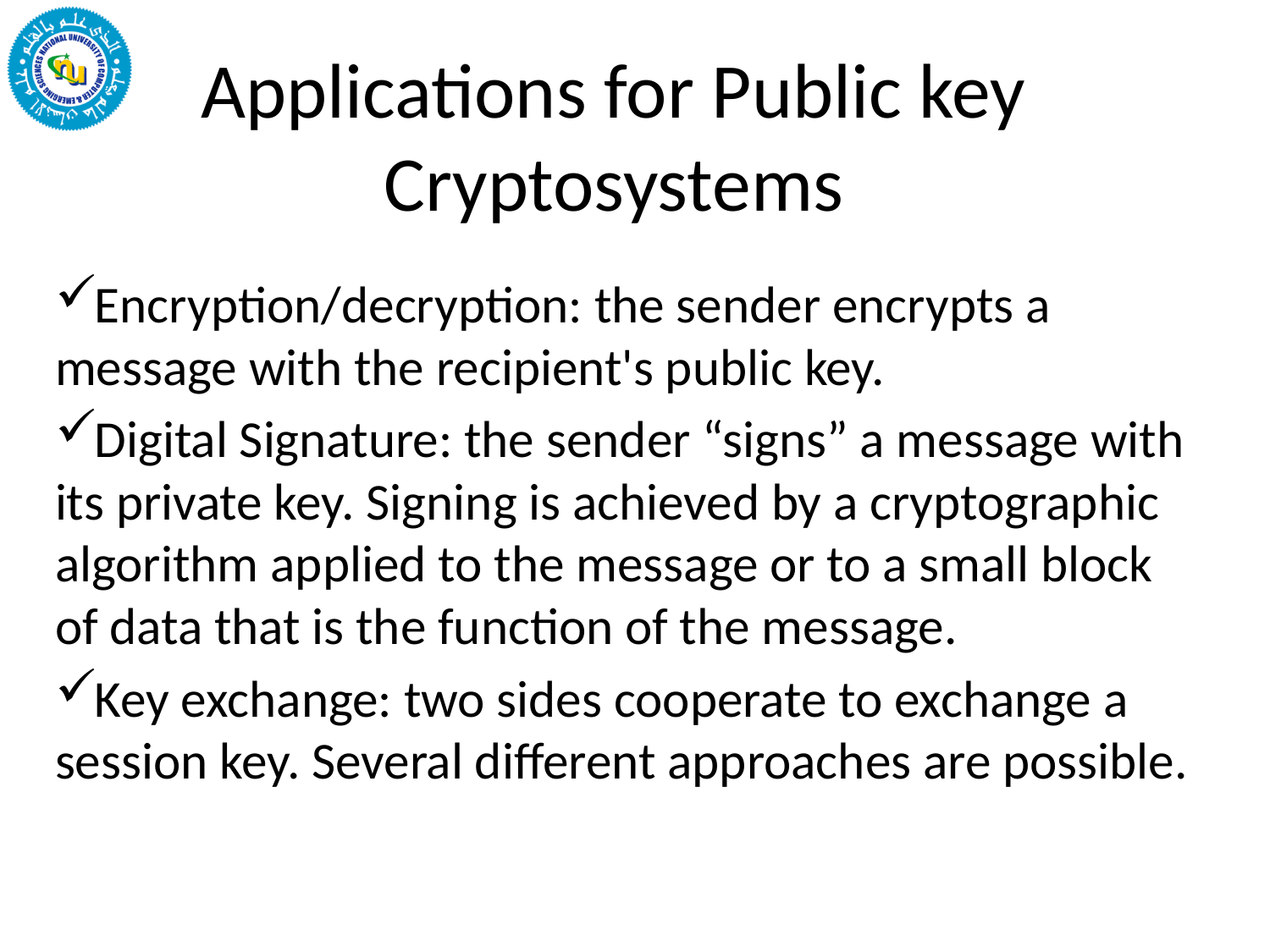

# Applications for Public key Cryptosystems
Encryption/decryption: the sender encrypts a message with the recipient's public key.
Digital Signature: the sender “signs” a message with its private key. Signing is achieved by a cryptographic algorithm applied to the message or to a small block of data that is the function of the message.
Key exchange: two sides cooperate to exchange a session key. Several different approaches are possible.